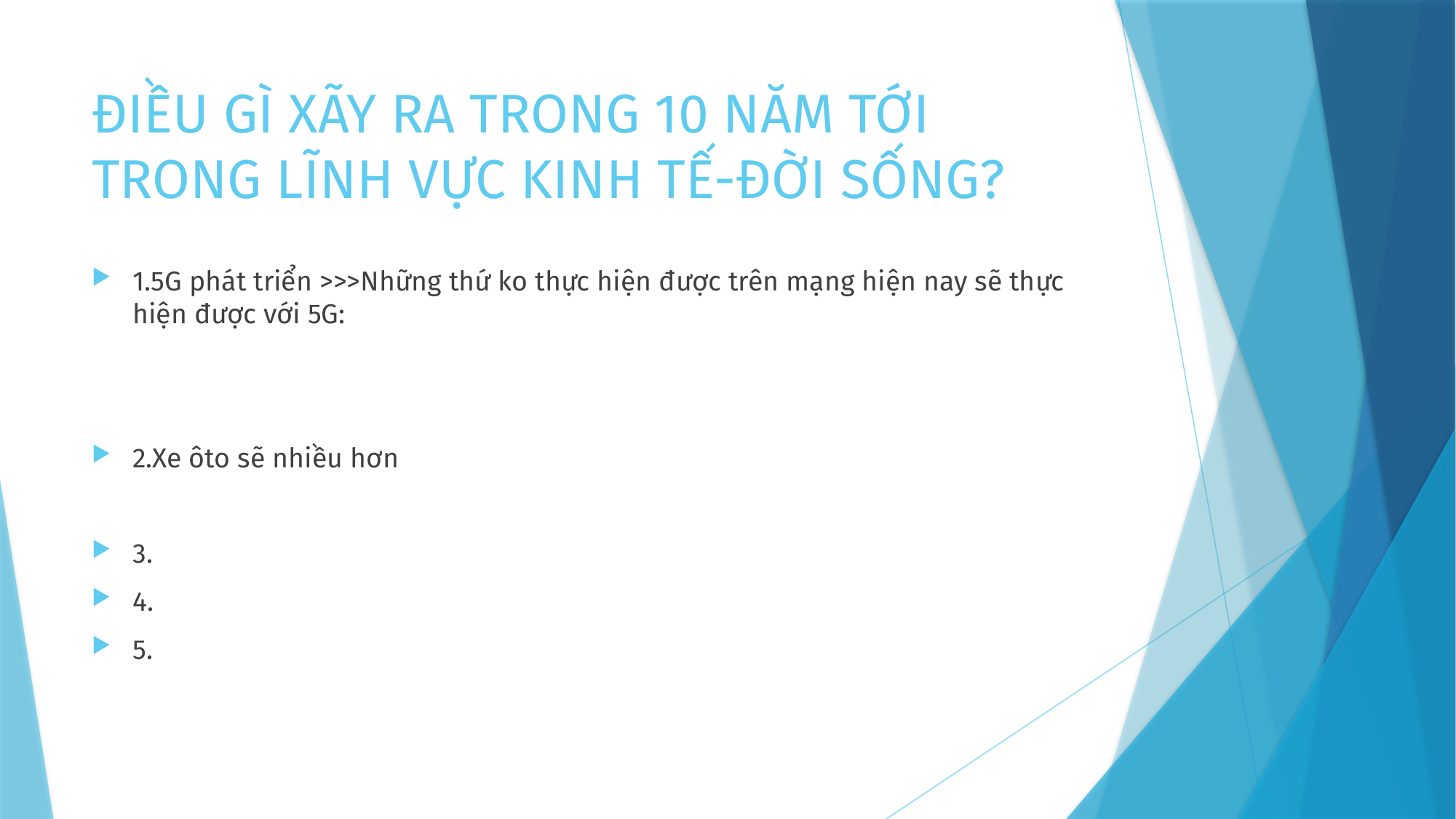

# ĐIỀU GÌ XÃY RA TRONG 10 NĂM TỚI TRONG LĨNH VỰC KINH TẾ-ĐỜI SỐNG?
1.5G phát triển >>>Những thứ ko thực hiện được trên mạng hiện nay sẽ thực hiện được với 5G:

2.Xe ôto sẽ nhiều hơn

3.
4.
5.